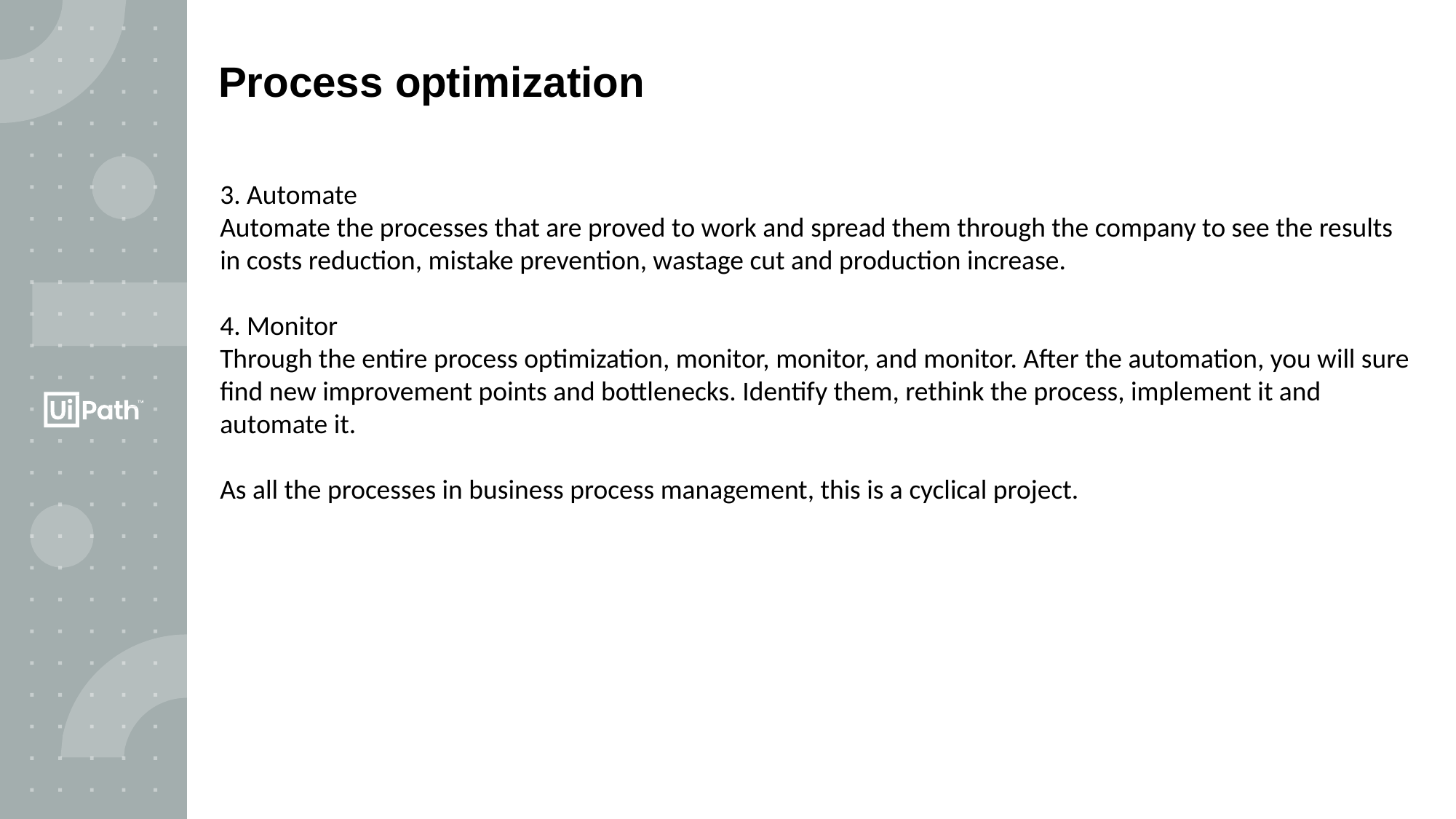

Process optimization

3. Automate
Automate the processes that are proved to work and spread them through the company to see the results in costs reduction, mistake prevention, wastage cut and production increase.

4. Monitor
Through the entire process optimization, monitor, monitor, and monitor. After the automation, you will sure find new improvement points and bottlenecks. Identify them, rethink the process, implement it and automate it.

As all the processes in business process management, this is a cyclical project.